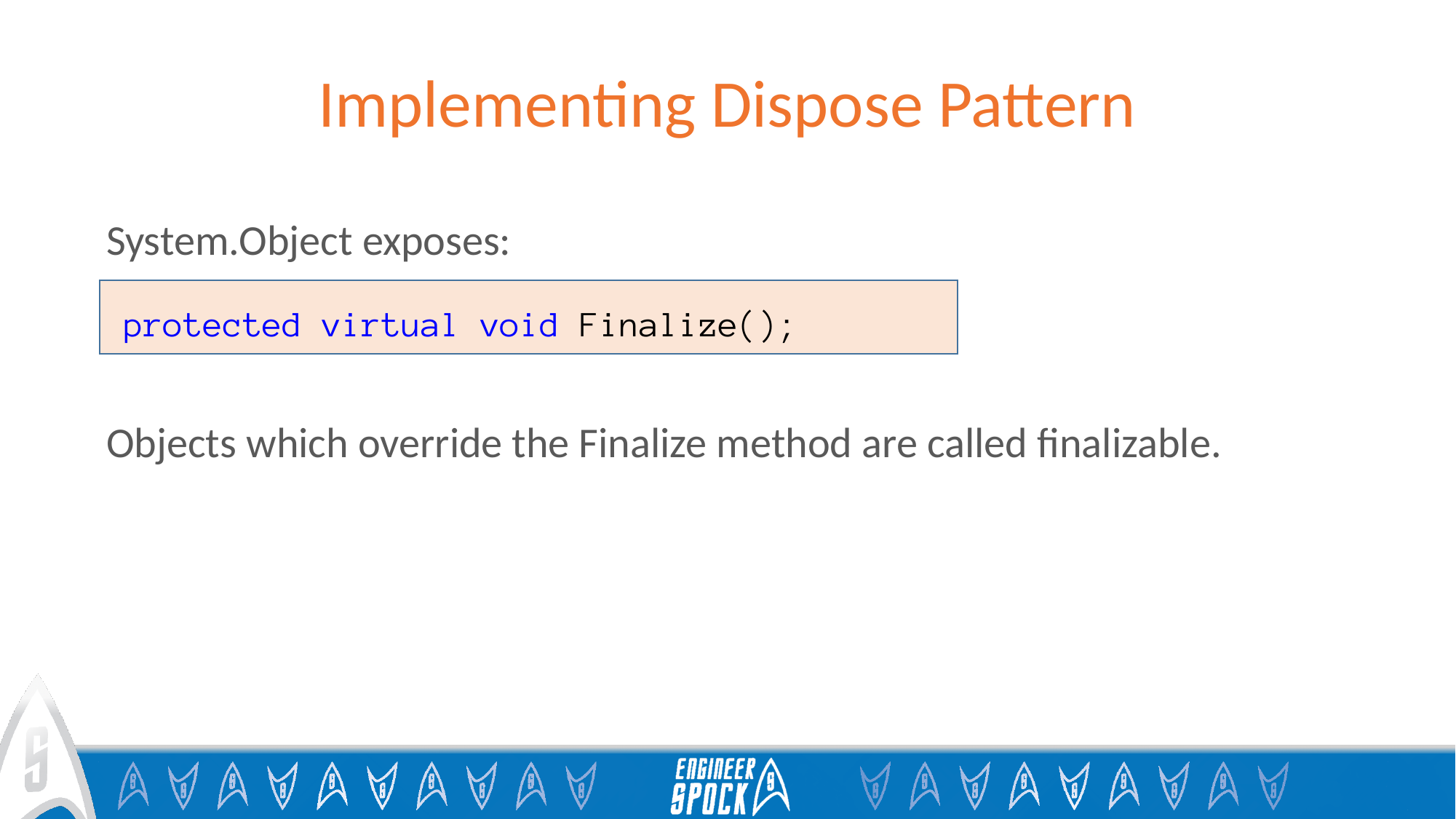

# Implementing Dispose Pattern
System.Object exposes:

protected virtual void Finalize();
Objects which override the Finalize method are called finalizable.